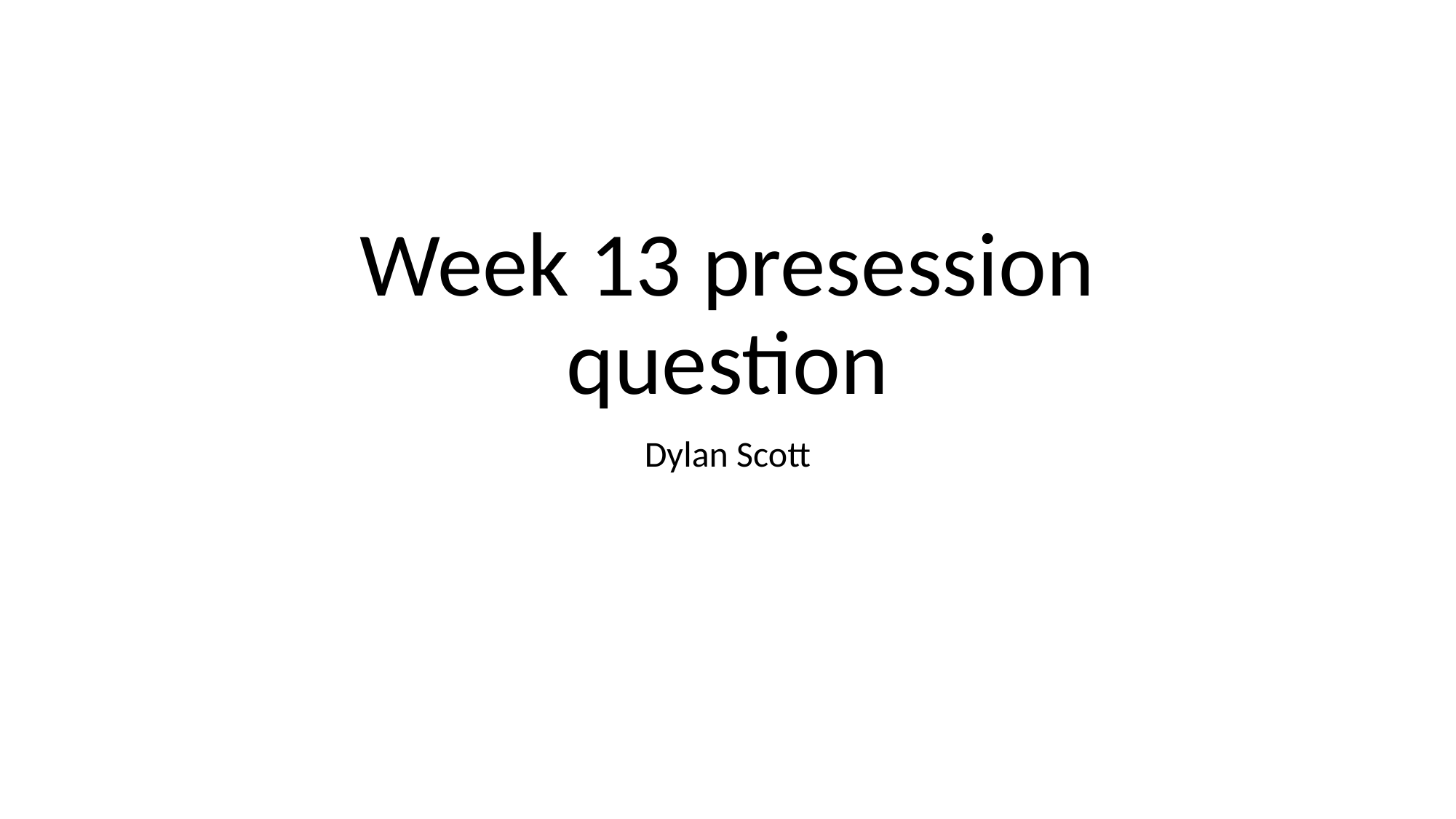

# Week 13 presession question
Dylan Scott